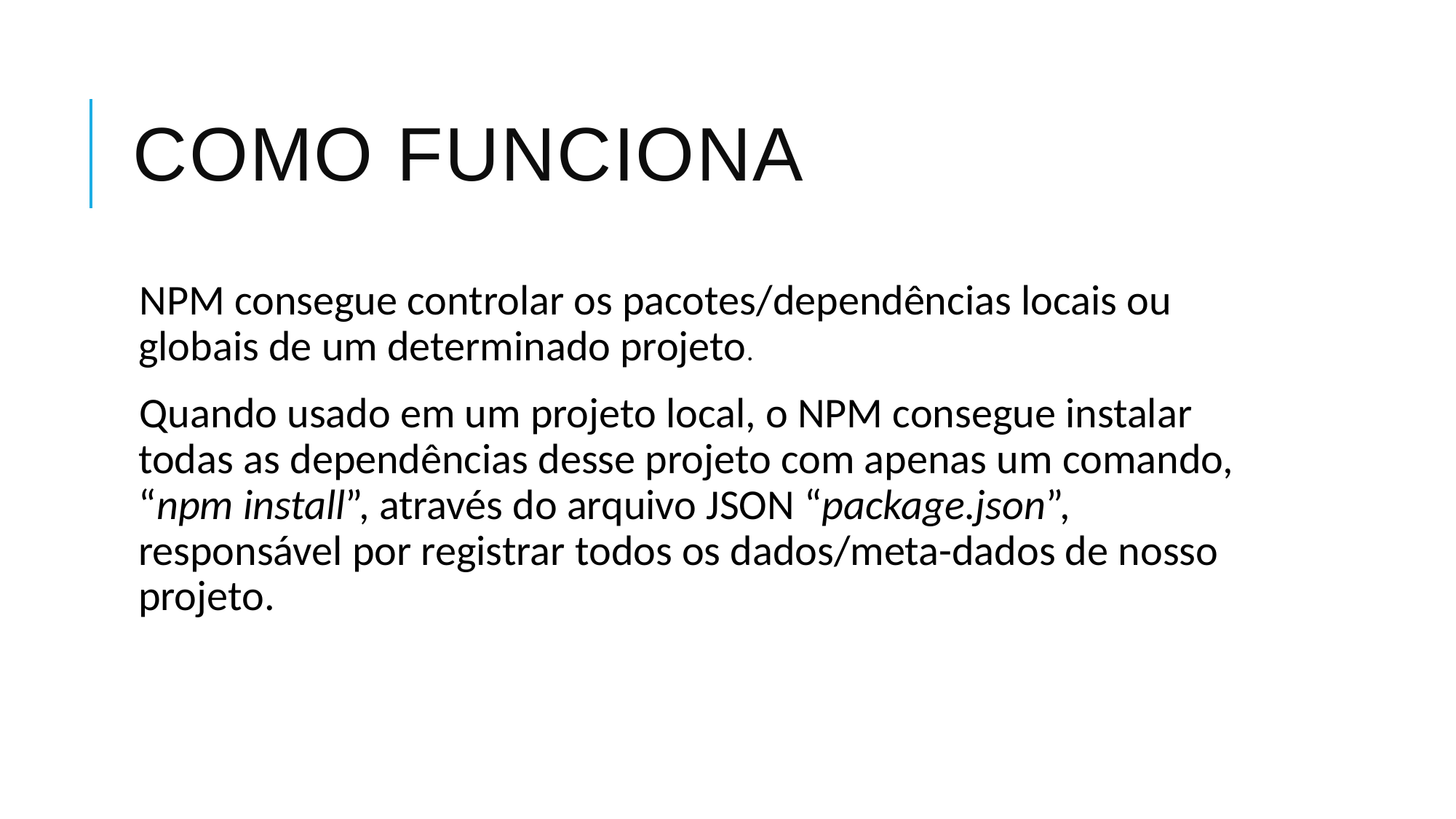

# Como funciona
NPM consegue controlar os pacotes/dependências locais ou globais de um determinado projeto.
Quando usado em um projeto local, o NPM consegue instalar todas as dependências desse projeto com apenas um comando, “npm install”, através do arquivo JSON “package.json”, responsável por registrar todos os dados/meta-dados de nosso projeto.